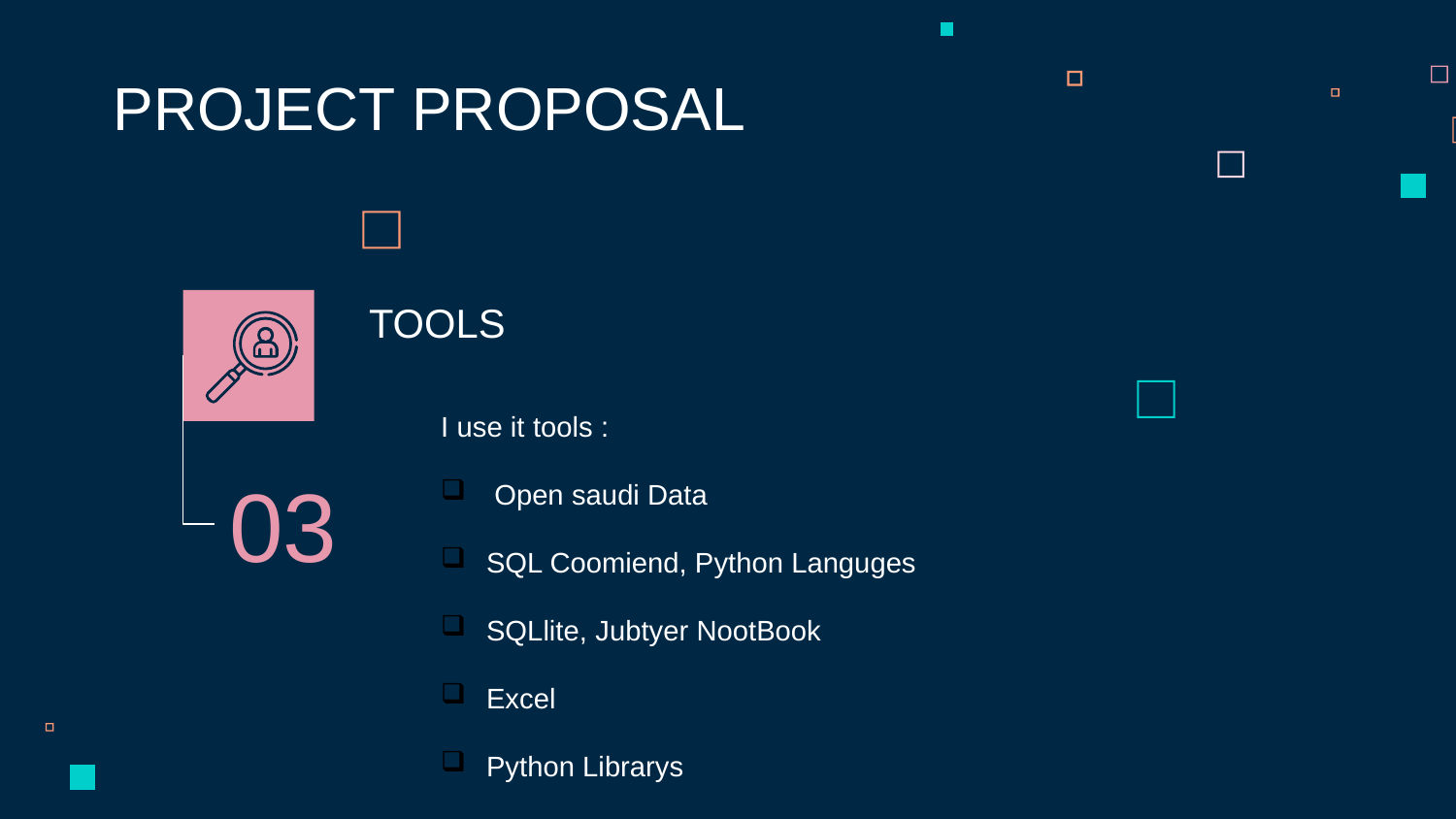

PROJECT PROPOSAL

TOOLS

I use it tools :

 Open saudi Data

SQL Coomiend, Python Languges

SQLlite, Jubtyer NootBook

Excel

Python Librarys
03